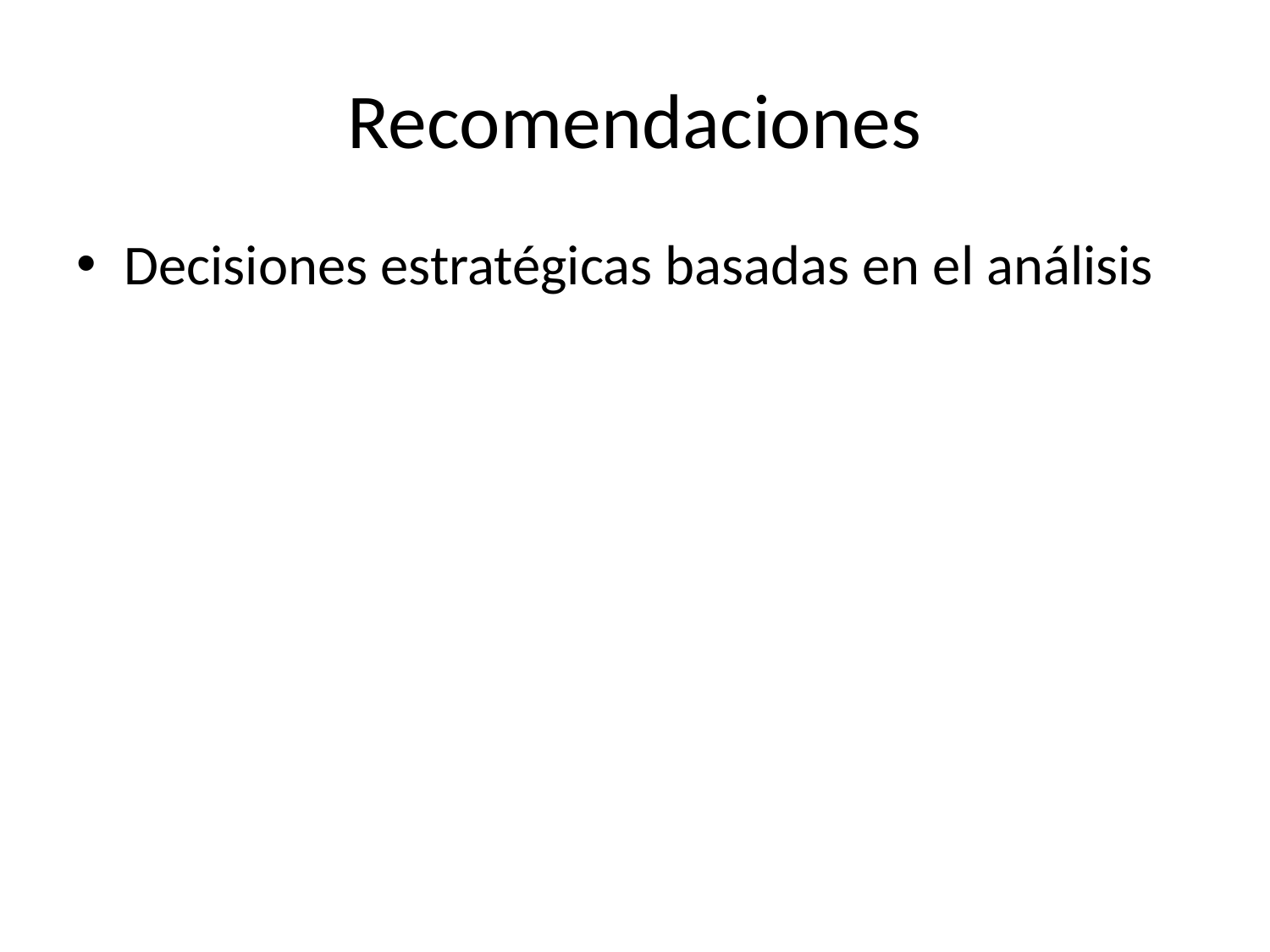

# Recomendaciones
Decisiones estratégicas basadas en el análisis